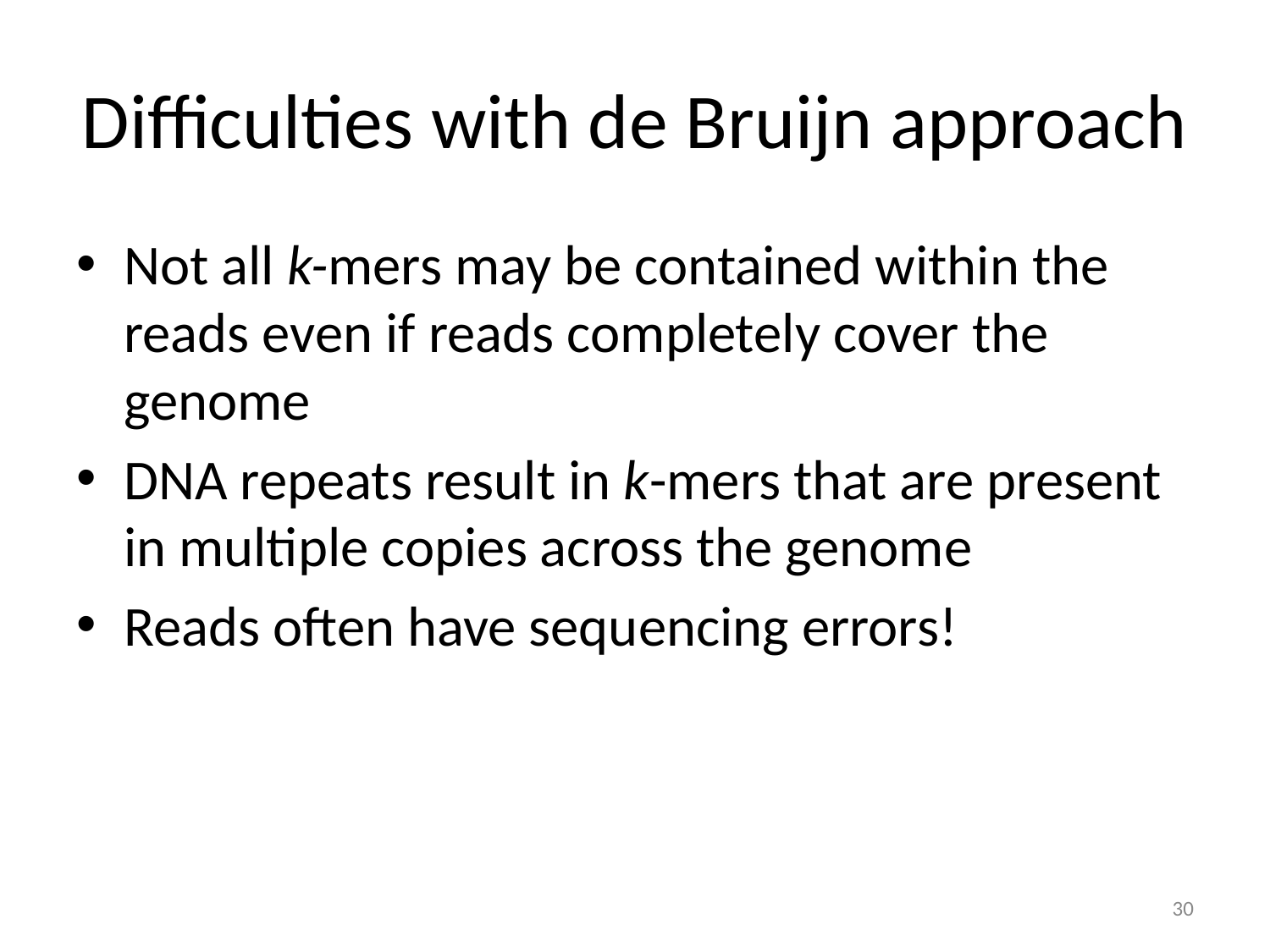

# Difficulties with de Bruijn approach
Not all k-mers may be contained within the reads even if reads completely cover the genome
DNA repeats result in k-mers that are present in multiple copies across the genome
Reads often have sequencing errors!
30